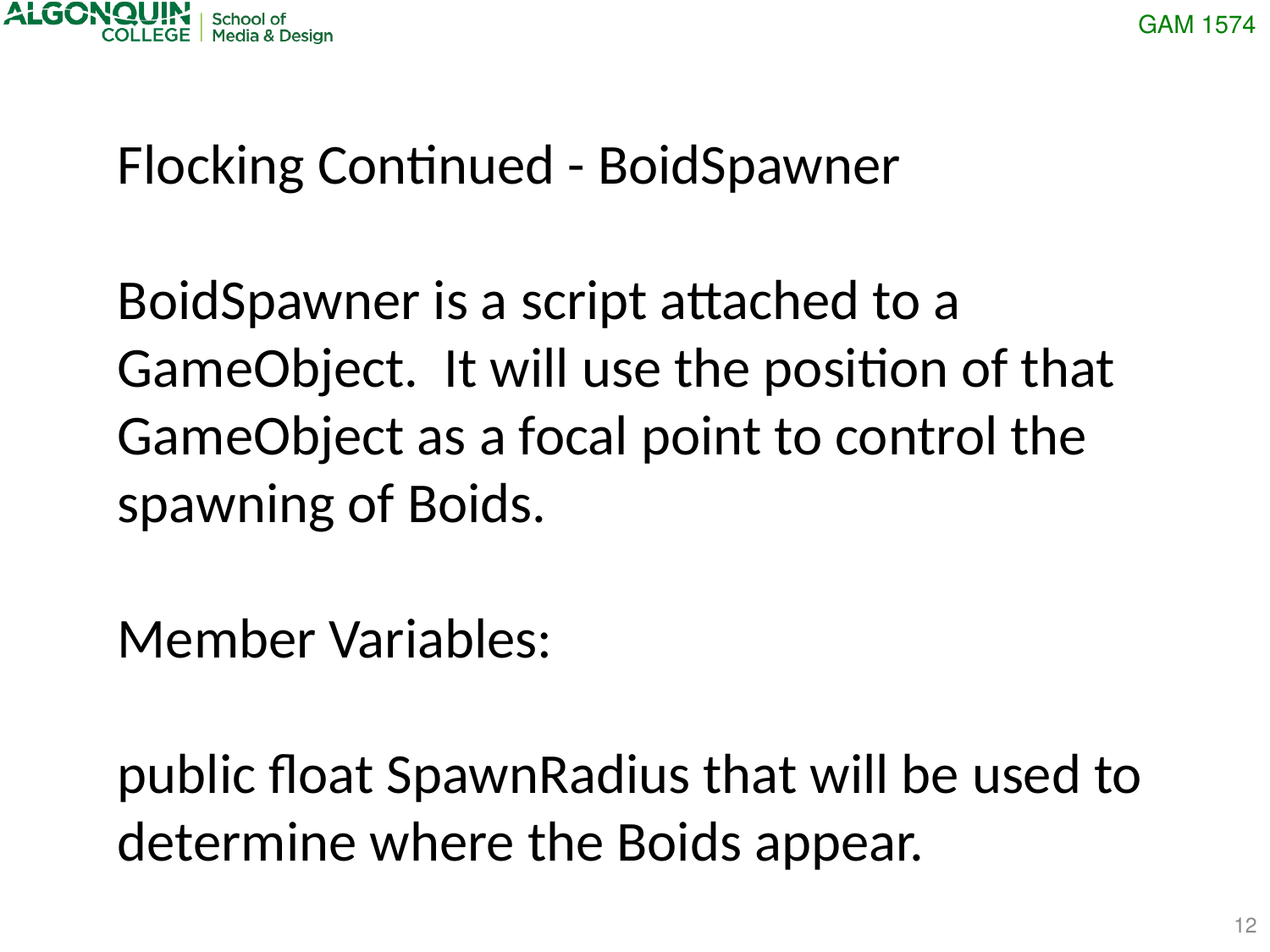

Flocking Continued - BoidSpawner

BoidSpawner is a script attached to a GameObject.  It will use the position of that GameObject as a focal point to control the spawning of Boids.

Member Variables:

public float SpawnRadius that will be used to determine where the Boids appear.
12